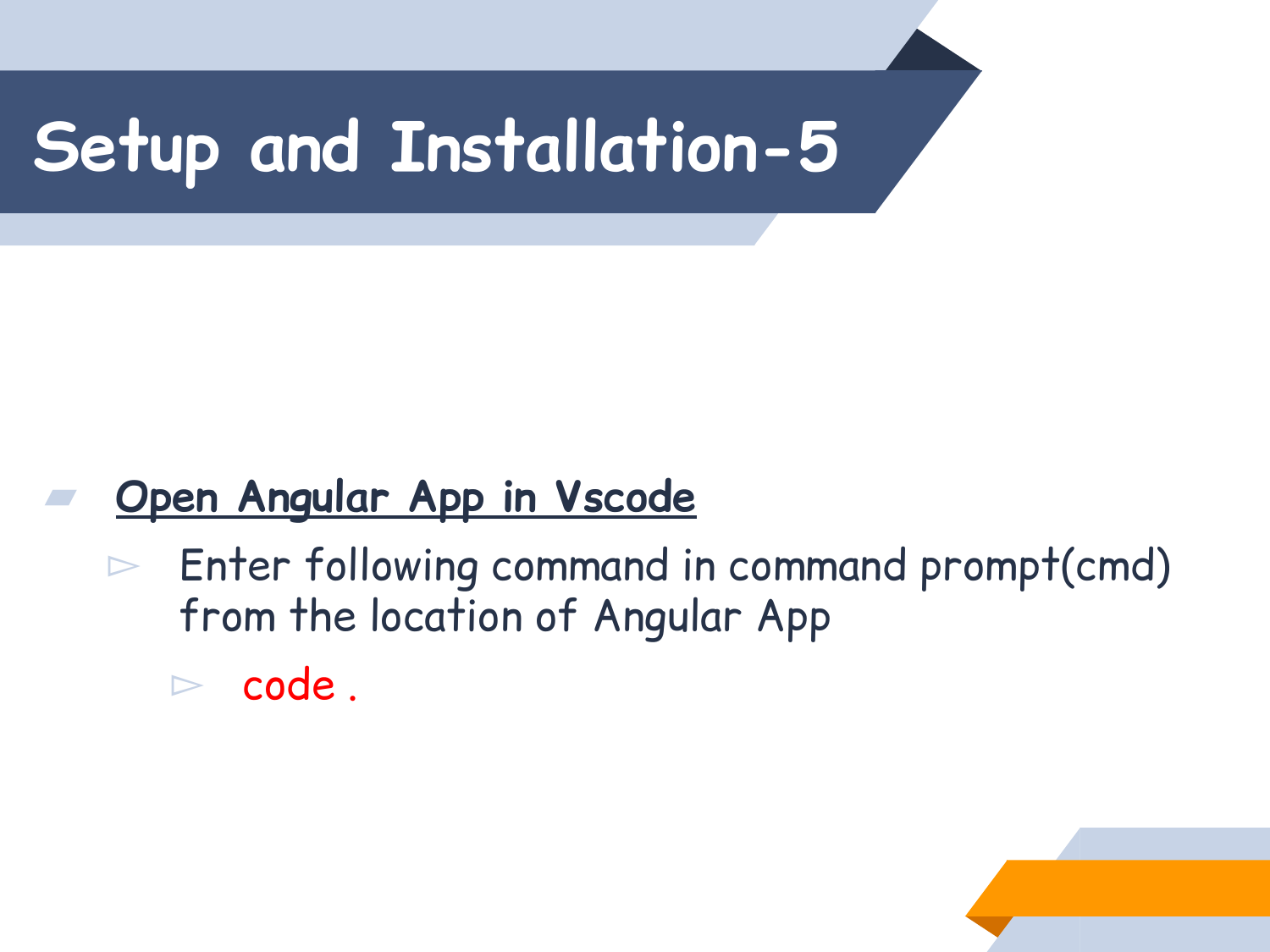

# Setup and Installation-5
Open Angular App in Vscode
Enter following command in command prompt(cmd) from the location of Angular App
code .